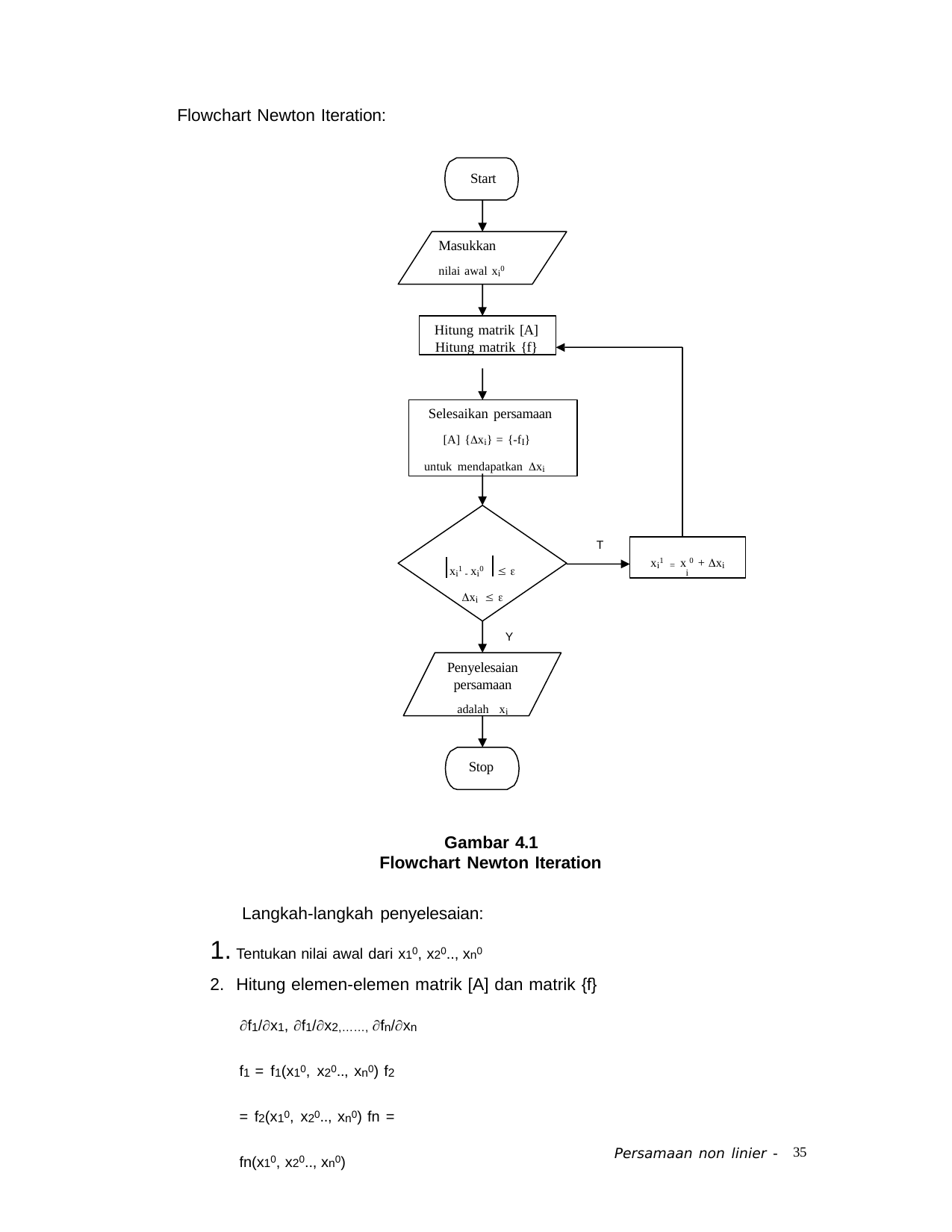

Flowchart Newton Iteration:

Start

Masukkan nilai awal xi0
Hitung matrik [A] Hitung matrik {f}

Selesaikan persamaan
[A] {Δxi} = {-fI}
untuk mendapatkan Δxi

T

xi1 = x 0 + Δxi
i
xi1 - xi0 ≤ ε
Δxi ≤ ε
Y

Penyelesaian persamaan adalah xi

Stop
Gambar 4.1 Flowchart Newton Iteration

Langkah-langkah penyelesaian:
Tentukan nilai awal dari x10, x20.., xn0
Hitung elemen-elemen matrik [A] dan matrik {f}
∂f1/∂x1, ∂f1/∂x2,……, ∂fn/∂xn
f1 = f1(x10, x20.., xn0) f2 = f2(x10, x20.., xn0) fn = fn(x10, x20.., xn0)
35
Persamaan non linier -